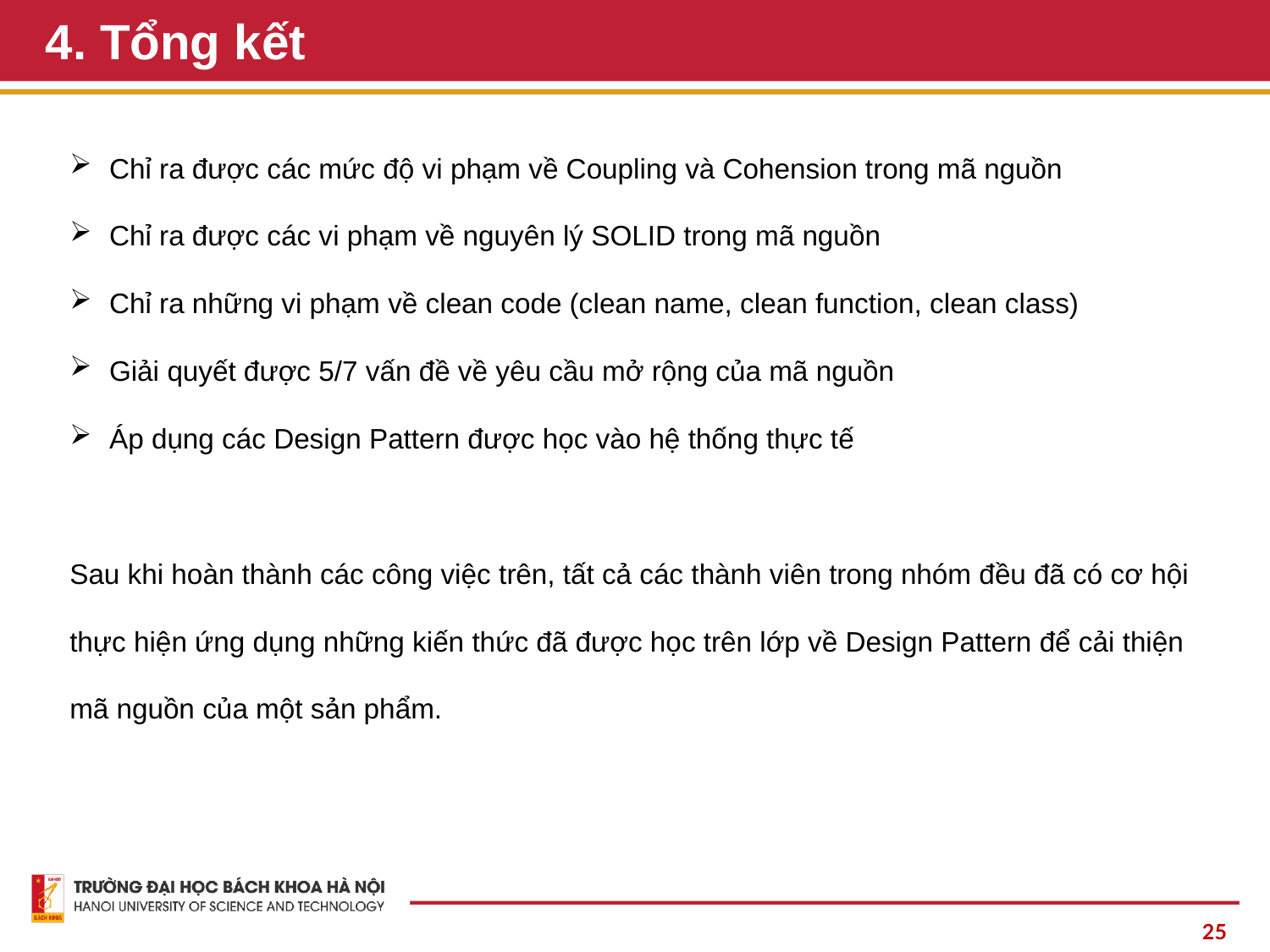

# 4. Tổng kết
Chỉ ra được các mức độ vi phạm về Coupling và Cohension trong mã nguồn
Chỉ ra được các vi phạm về nguyên lý SOLID trong mã nguồn
Chỉ ra những vi phạm về clean code (clean name, clean function, clean class)
Giải quyết được 5/7 vấn đề về yêu cầu mở rộng của mã nguồn
Áp dụng các Design Pattern được học vào hệ thống thực tế

Sau khi hoàn thành các công việc trên, tất cả các thành viên trong nhóm đều đã có cơ hội thực hiện ứng dụng những kiến thức đã được học trên lớp về Design Pattern để cải thiện mã nguồn của một sản phẩm.

25